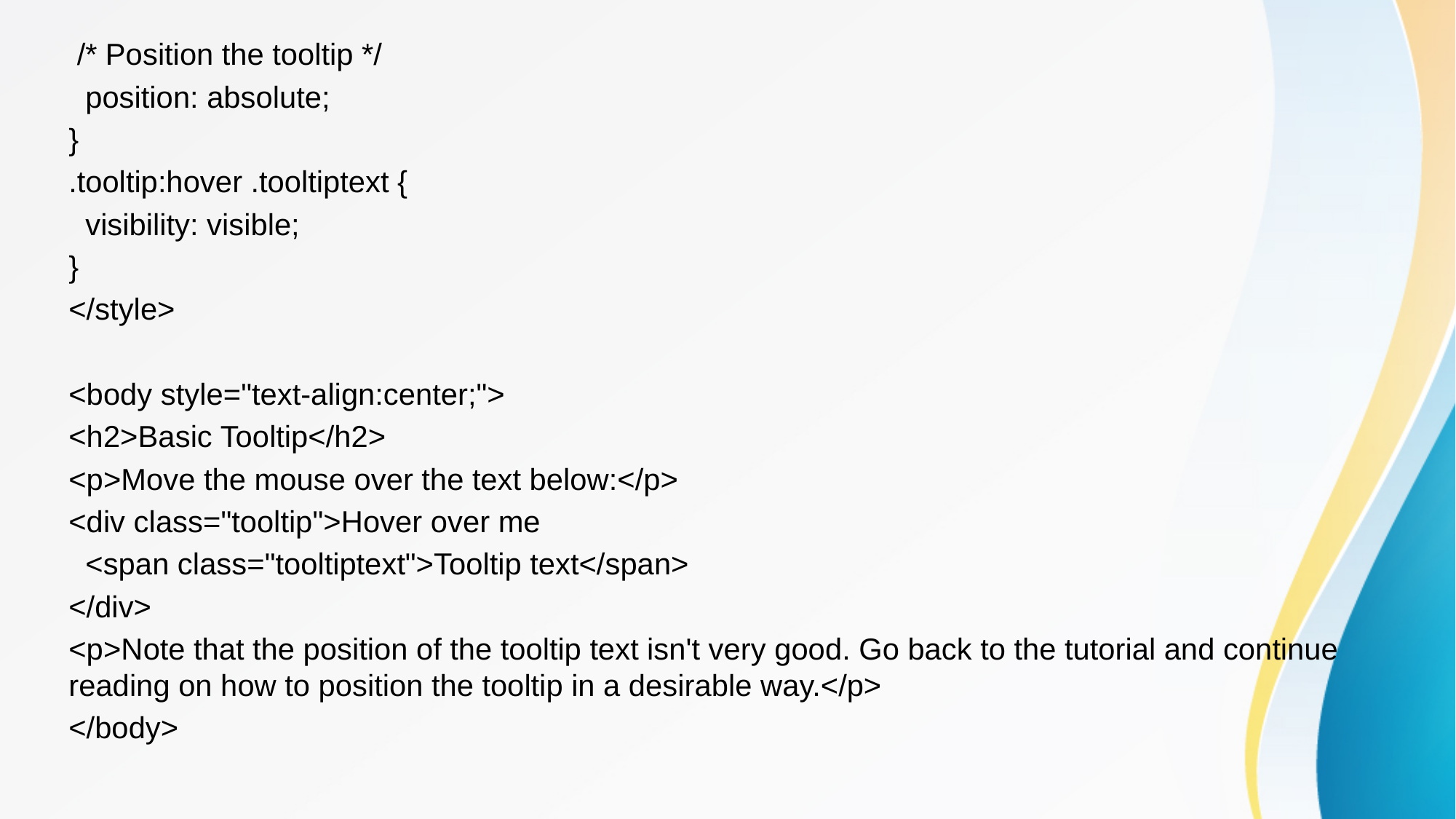

/* Position the tooltip */
  position: absolute;
}
.tooltip:hover .tooltiptext {
  visibility: visible;
}
</style>

<body style="text-align:center;">
<h2>Basic Tooltip</h2>
<p>Move the mouse over the text below:</p>
<div class="tooltip">Hover over me
  <span class="tooltiptext">Tooltip text</span>
</div>
<p>Note that the position of the tooltip text isn't very good. Go back to the tutorial and continue reading on how to position the tooltip in a desirable way.</p>
</body>